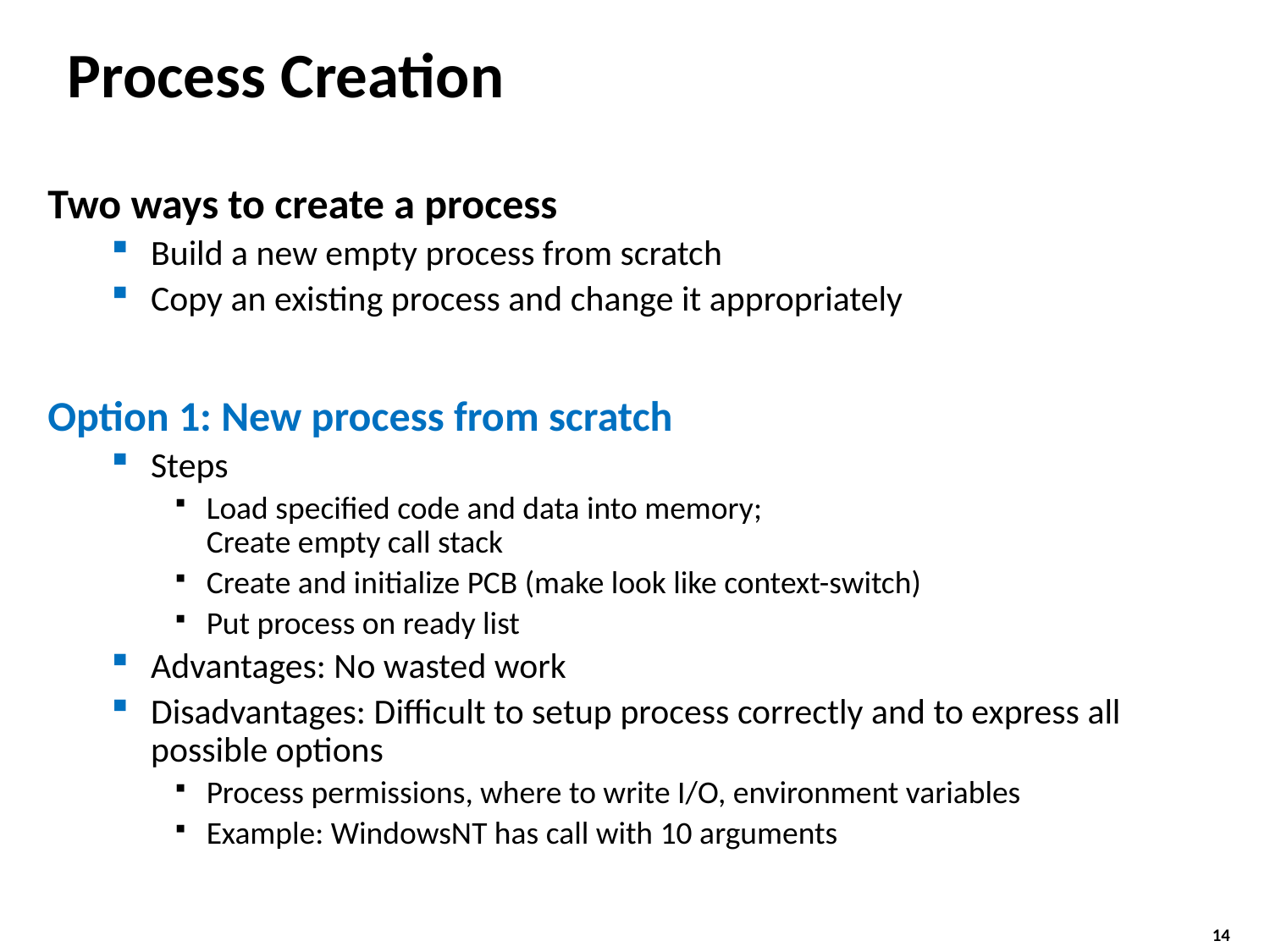

# Process Creation
Two ways to create a process
Build a new empty process from scratch
Copy an existing process and change it appropriately

Option 1: New process from scratch
Steps
Load specified code and data into memory;
Create empty call stack
Create and initialize PCB (make look like context-switch)
Put process on ready list
Advantages: No wasted work
Disadvantages: Difficult to setup process correctly and to express all possible options
Process permissions, where to write I/O, environment variables
Example: WindowsNT has call with 10 arguments